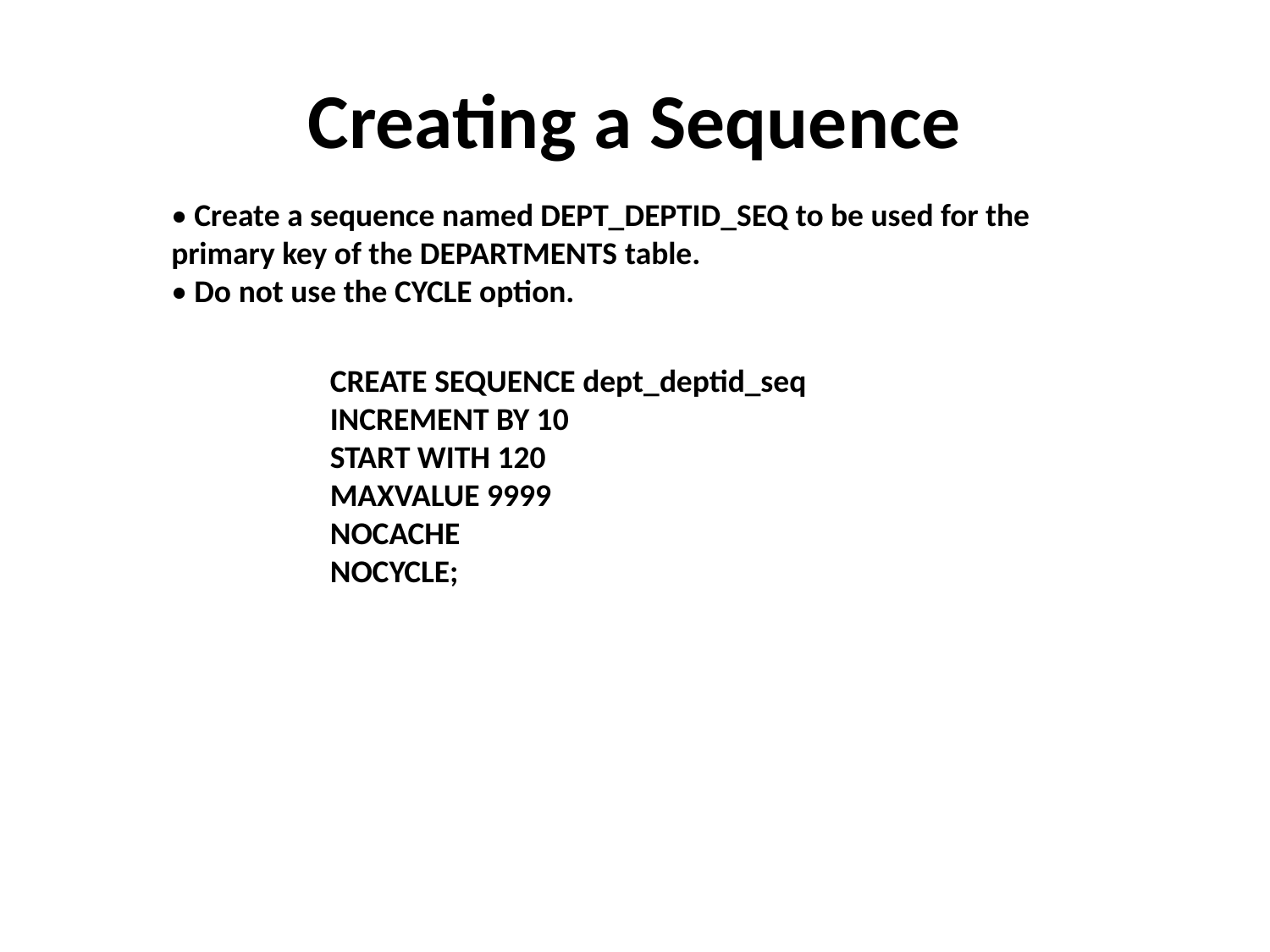

# Creating a Sequence
• Create a sequence named DEPT_DEPTID_SEQ to be used for the primary key of the DEPARTMENTS table.
• Do not use the CYCLE option.
CREATE SEQUENCE dept_deptid_seq
INCREMENT BY 10
START WITH 120
MAXVALUE 9999
NOCACHE
NOCYCLE;